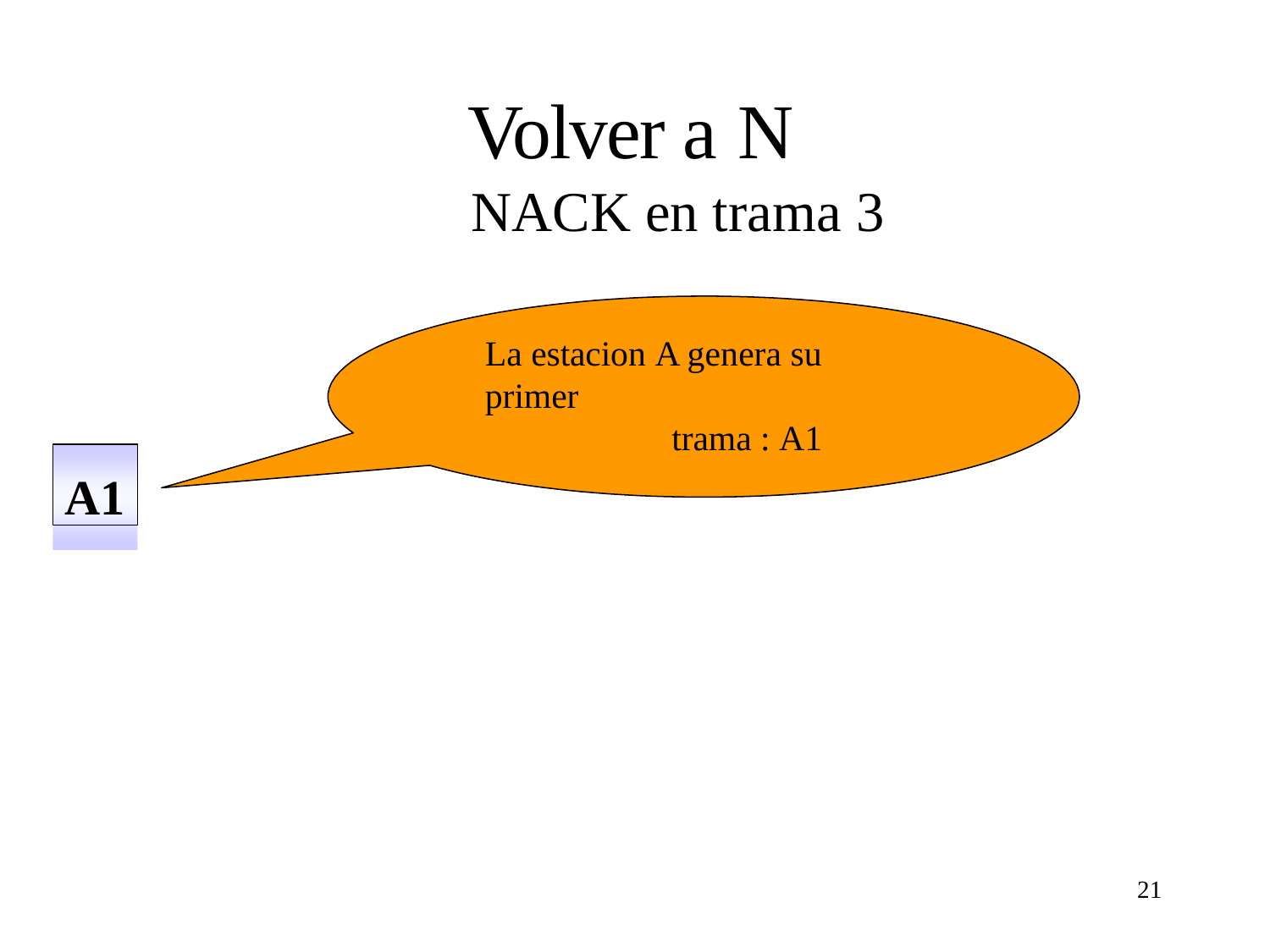

# Volver a N
NACK en trama 3

La estacion A genera su primer
trama : A1

A1
21